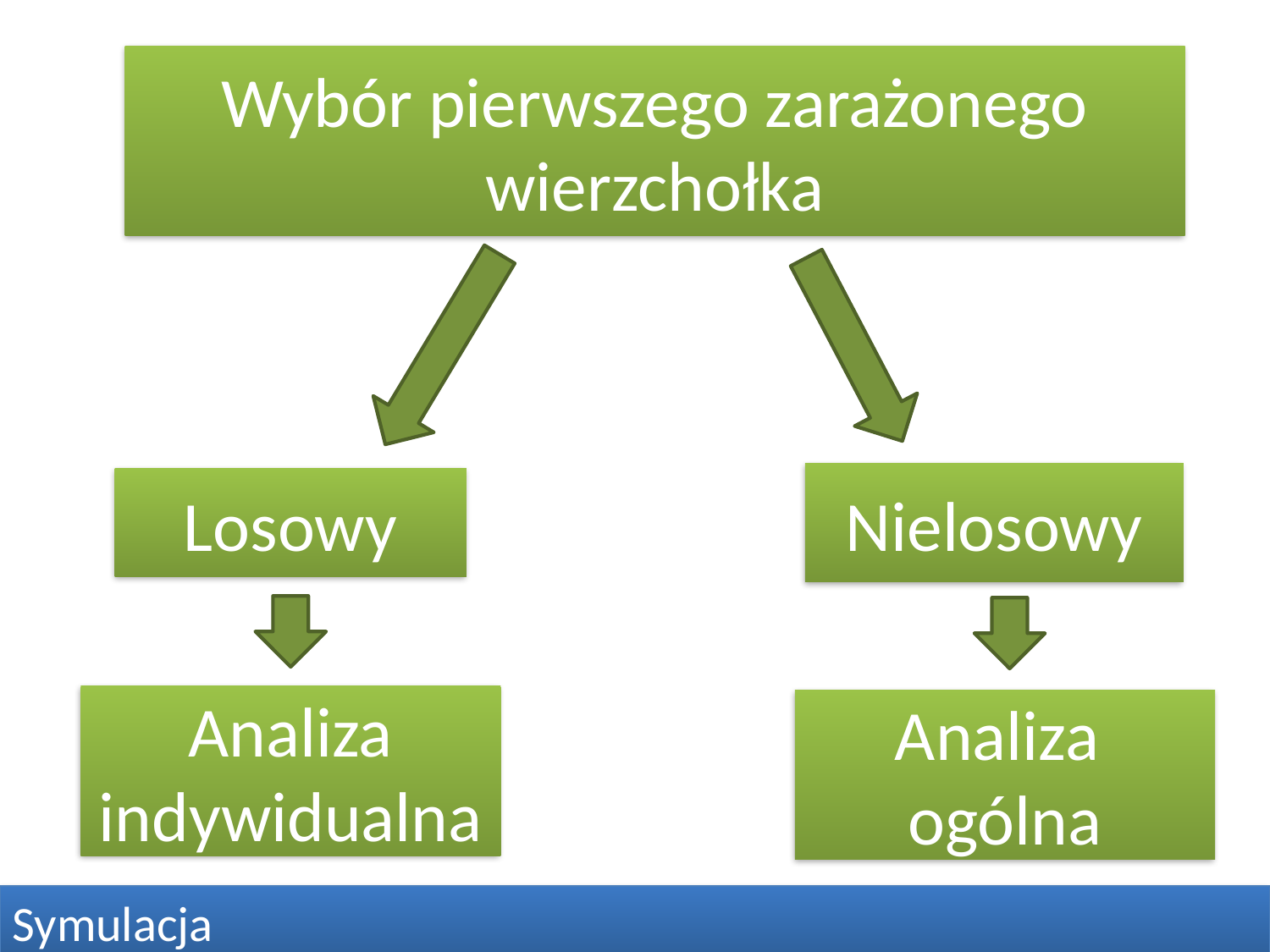

# Wybór pierwszego zarażonego wierzchołka

Nielosowy
Losowy

Analiza indywidualna
Analiza
ogólna
Symulacja